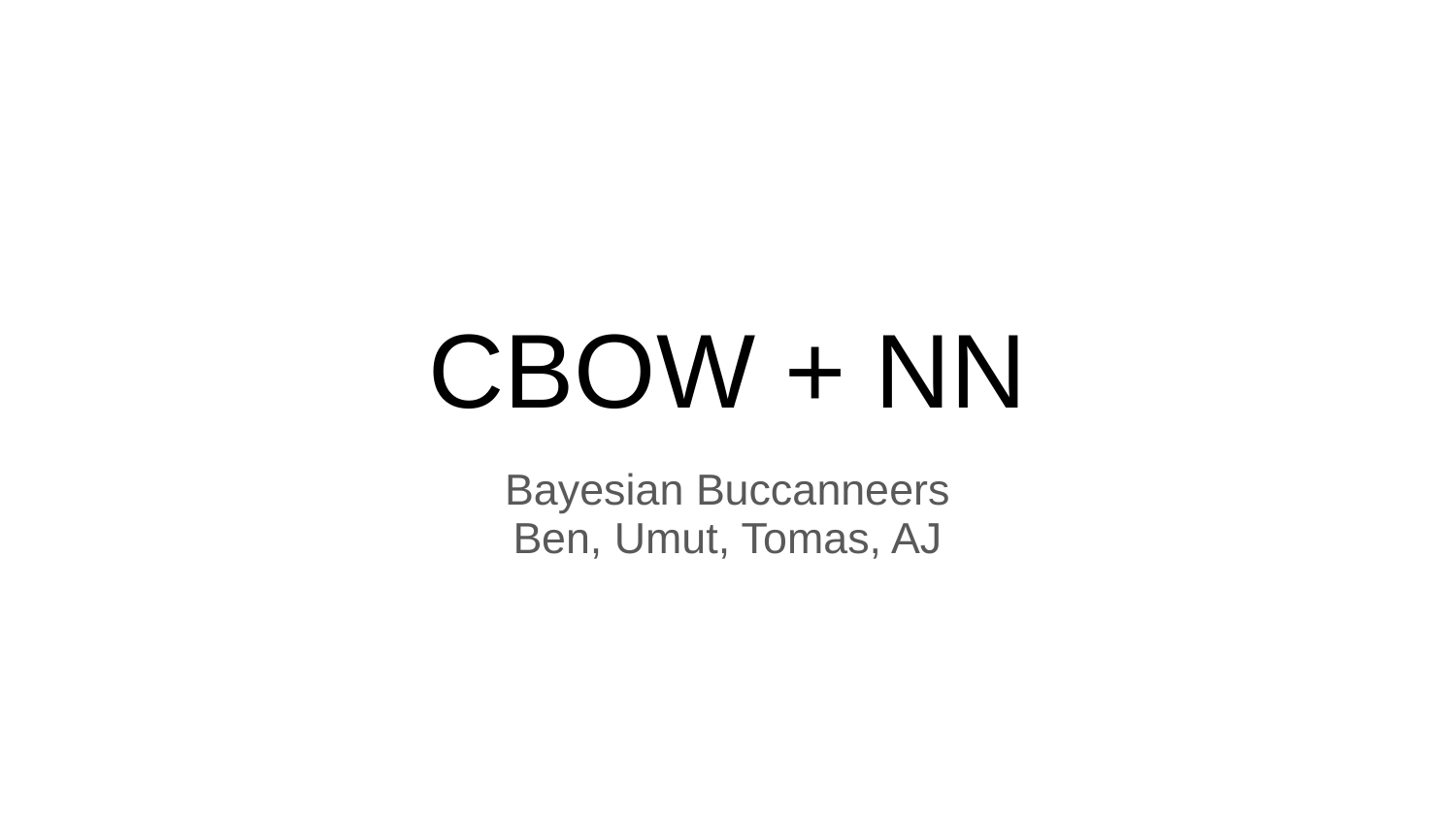

# CBOW + NN
Bayesian Buccanneers
Ben, Umut, Tomas, AJ